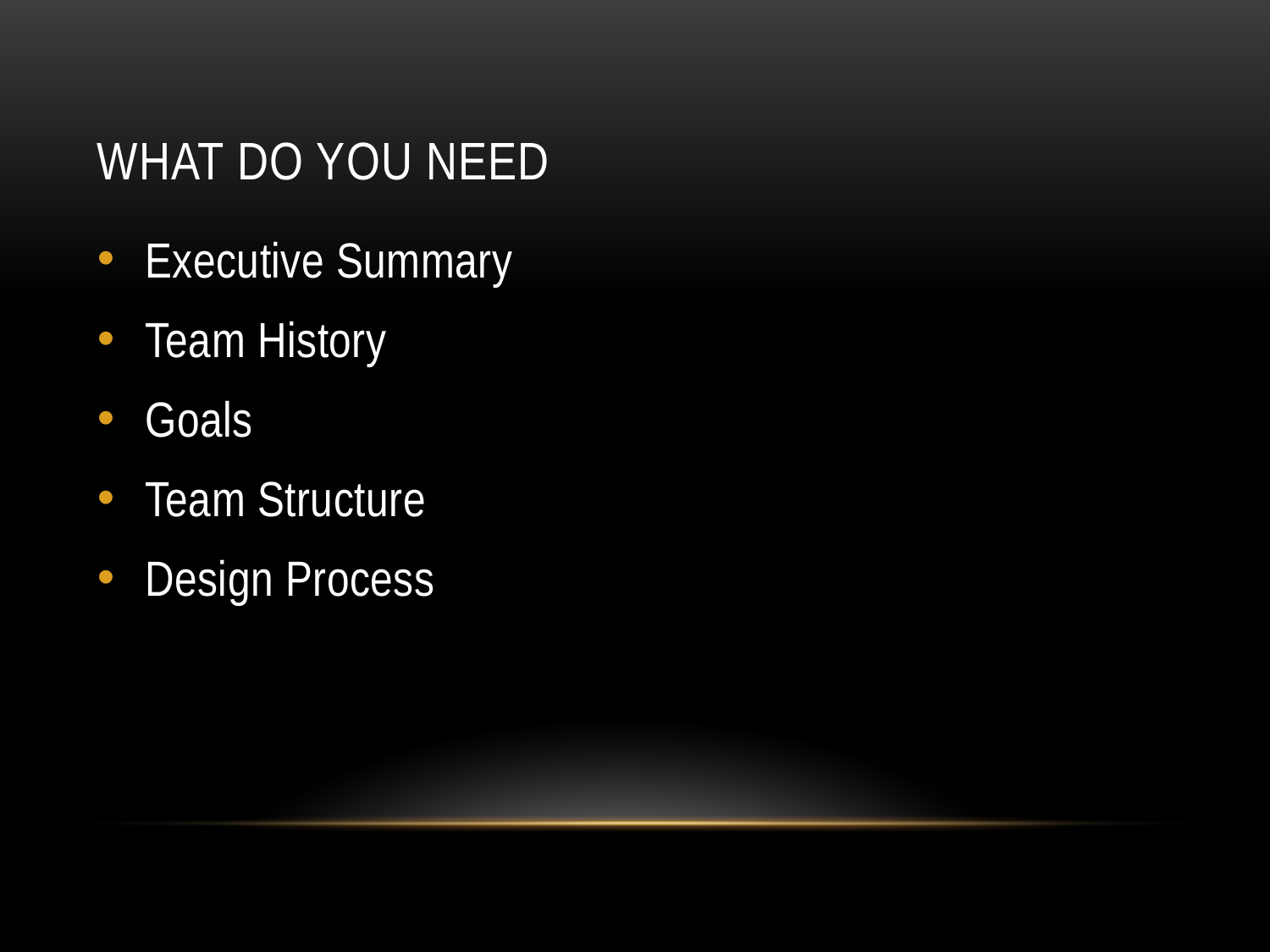

# What do you need
Executive Summary
Team History
Goals
Team Structure
Design Process